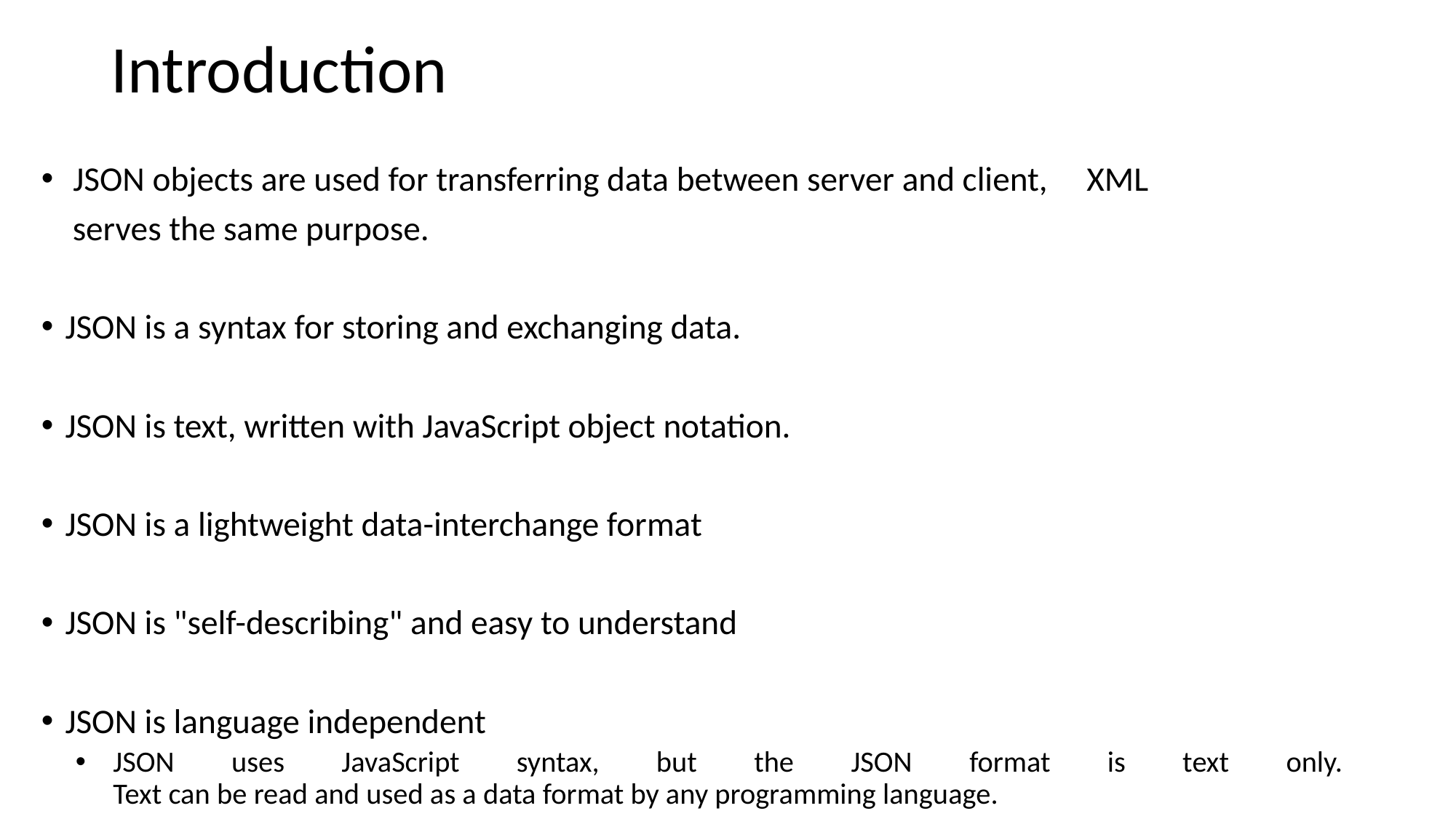

# Introduction
 JSON objects are used for transferring data between server and client,     XML
    serves the same purpose.

JSON is a syntax for storing and exchanging data.

JSON is text, written with JavaScript object notation.

JSON is a lightweight data-interchange format

JSON is "self-describing" and easy to understand

JSON is language independent
JSON uses JavaScript syntax, but the JSON format is text only.
Text can be read and used as a data format by any programming language.